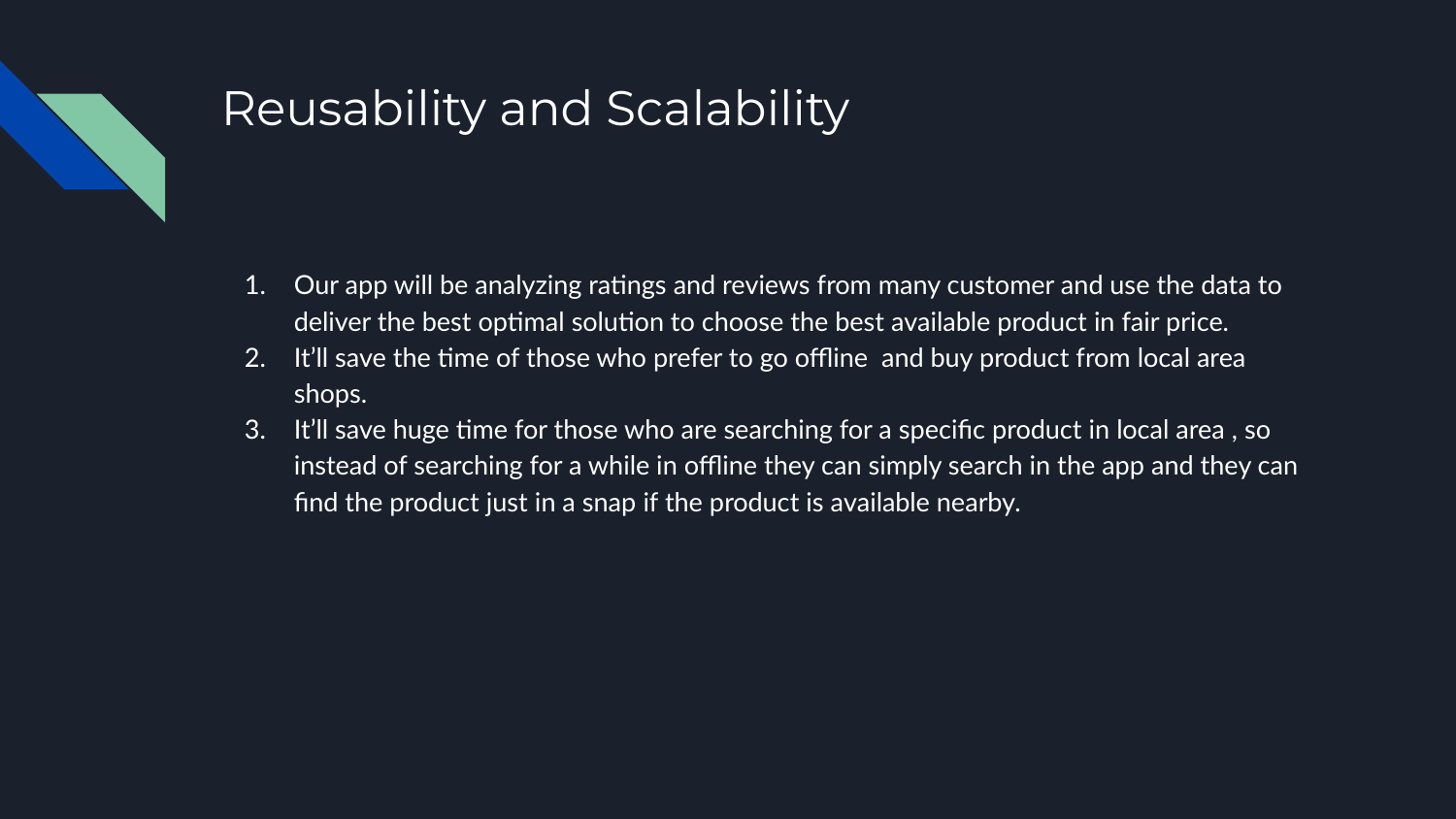

# Reusability and Scalability
Our app will be analyzing ratings and reviews from many customer and use the data to deliver the best optimal solution to choose the best available product in fair price.
It’ll save the time of those who prefer to go offline  and buy product from local area shops.
It’ll save huge time for those who are searching for a specific product in local area , so instead of searching for a while in offline they can simply search in the app and they can find the product just in a snap if the product is available nearby.